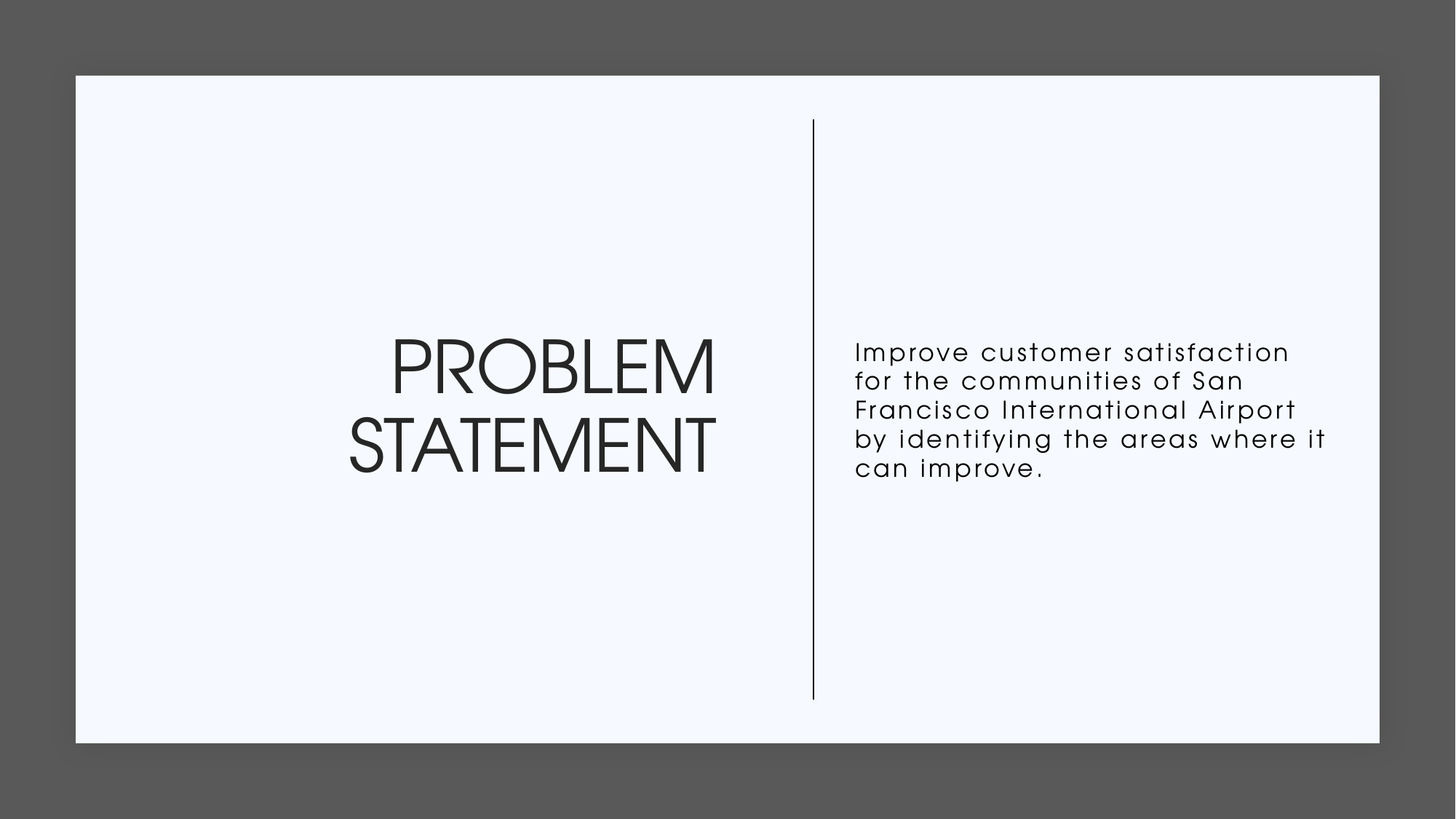

Improve customer satisfaction for the communities of San Francisco International Airport by identifying the areas where it can improve.
# Problem statement